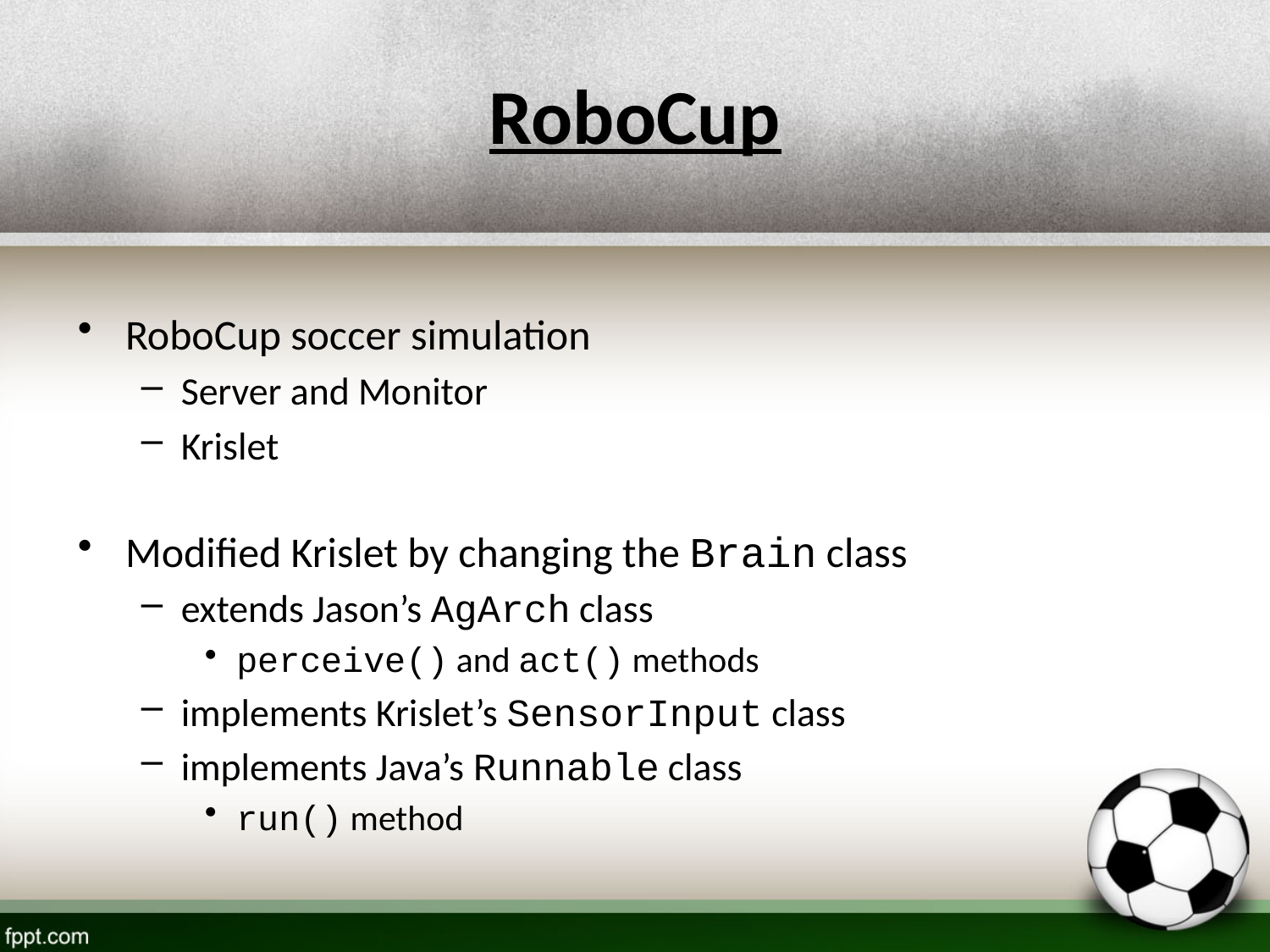

# RoboCup
RoboCup soccer simulation
Server and Monitor
Krislet

Modified Krislet by changing the Brain class
extends Jason’s AgArch class
perceive() and act() methods
implements Krislet’s SensorInput class
implements Java’s Runnable class
run() method